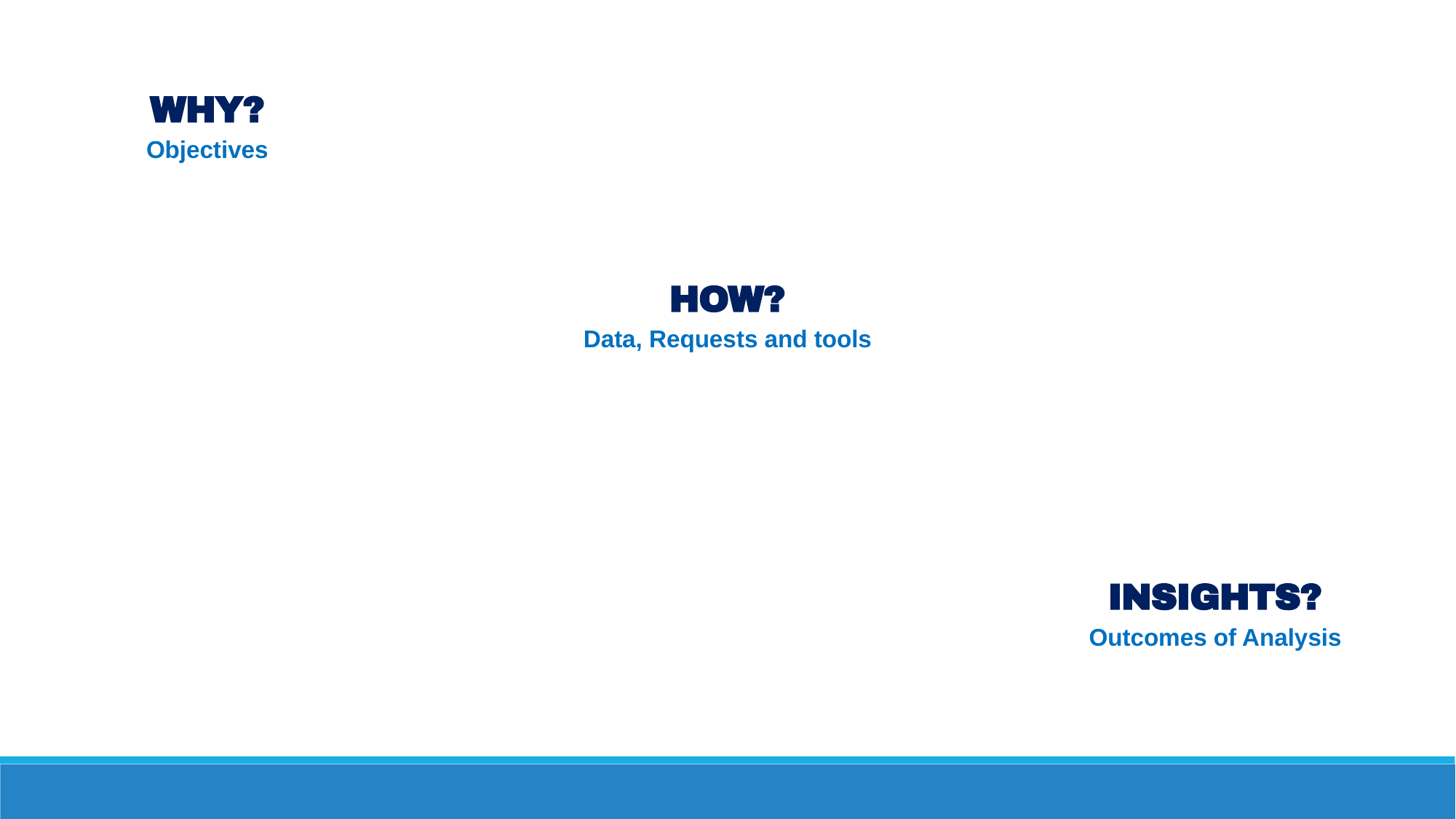

WHY?
Objectives
HOW?
Data, Requests and tools
INSIGHTS?
Outcomes of Analysis